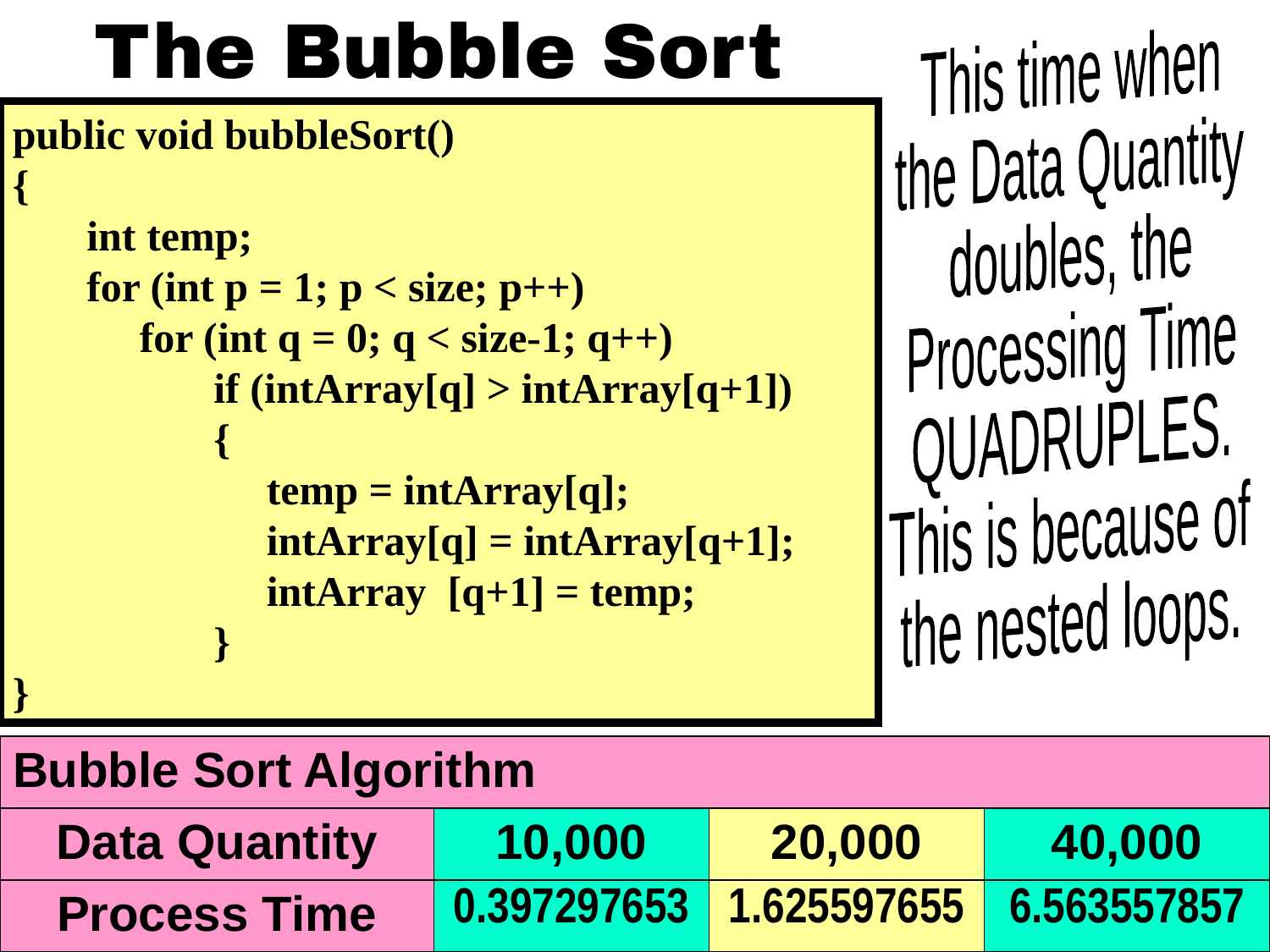

# The Bubble Sort
This time when
the Data Quantity
doubles, the
Processing Time
QUADRUPLES.
This is because of
the nested loops.
public void bubbleSort()
{
       int temp;
       for (int p = 1; p < size; p++)
	for (int q = 0; q < size-1; q++)
	       if (intArray[q] > intArray[q+1])
	       {
		temp = intArray[q];
		intArray[q] = intArray[q+1];
		intArray  [q+1] = temp;
	       }
}
| Bubble Sort Algorithm |  |  |  |
| --- | --- | --- | --- |
| Data Quantity | 10,000 | 20,000 | 40,000 |
| Process Time | 0.397297653 | 1.625597655 | 6.563557857 |